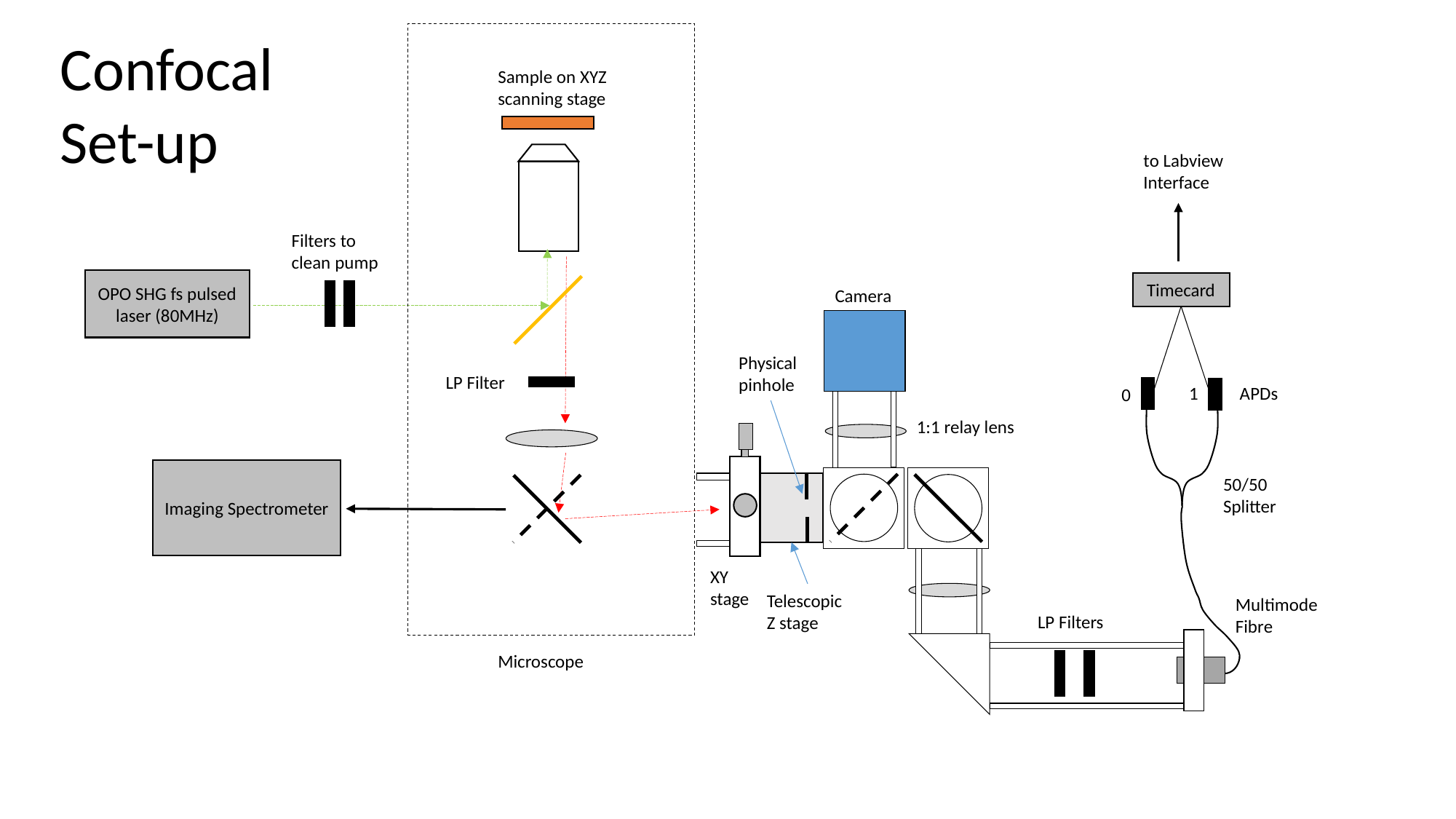

Confocal Set-up
Sample on XYZ scanning stage

to Labview Interface

Filters to clean pump
OPO SHG fs pulsed laser (80MHz)
Timecard
Camera

Physical pinhole

LP Filter
1
APDs
0

1:1 relay lens

Imaging Spectrometer

50/50 Splitter

XY stage

Telescopic Z stage
Multimode Fibre

LP Filters

Microscope